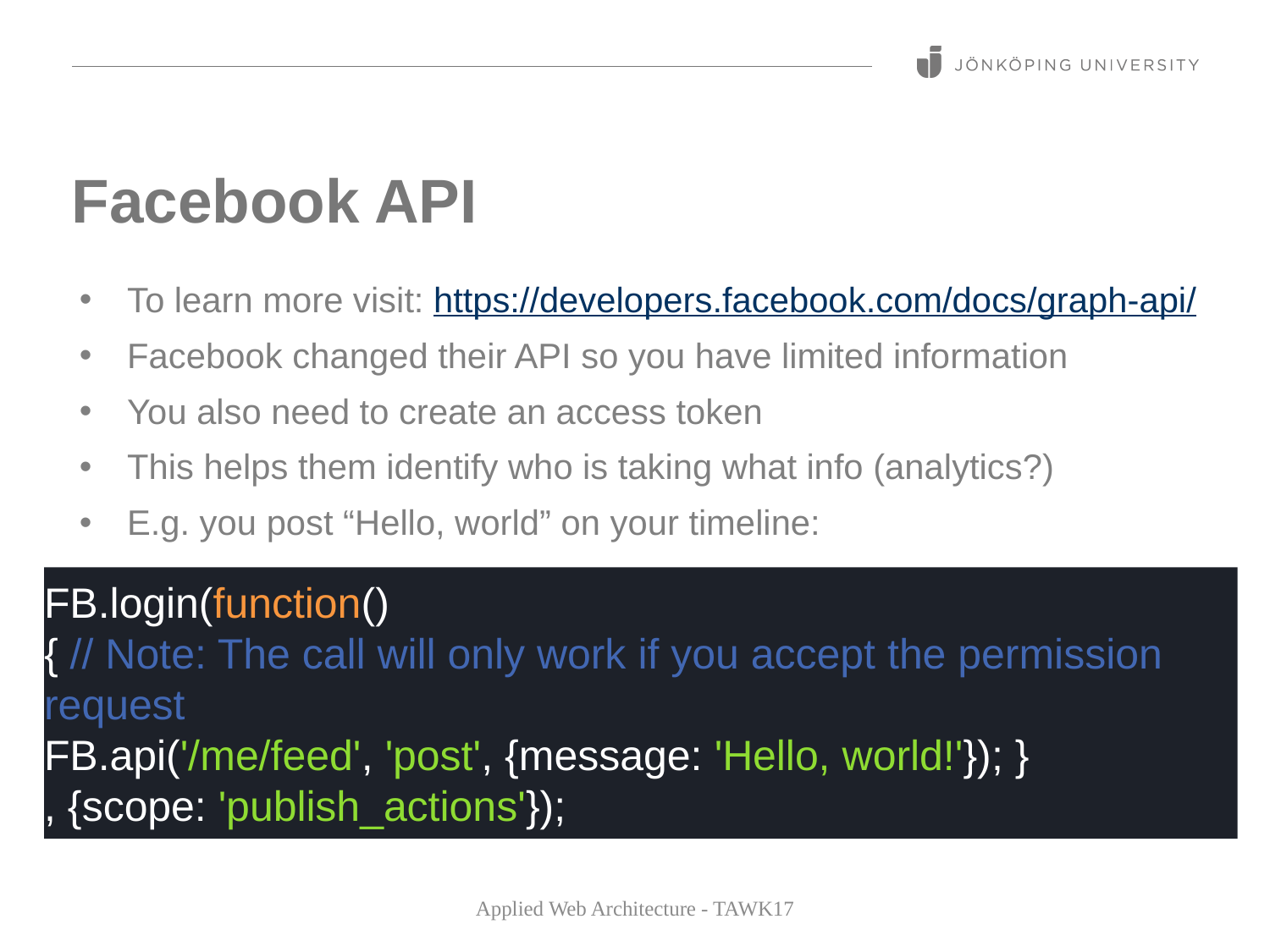

# Facebook API
To learn more visit: https://developers.facebook.com/docs/graph-api/
Facebook changed their API so you have limited information
You also need to create an access token
This helps them identify who is taking what info (analytics?)
E.g. you post “Hello, world” on your timeline:

FB.login(function()
{ // Note: The call will only work if you accept the permission request
FB.api('/me/feed', 'post', {message: 'Hello, world!'}); }
, {scope: 'publish_actions'});
Applied Web Architecture - TAWK17